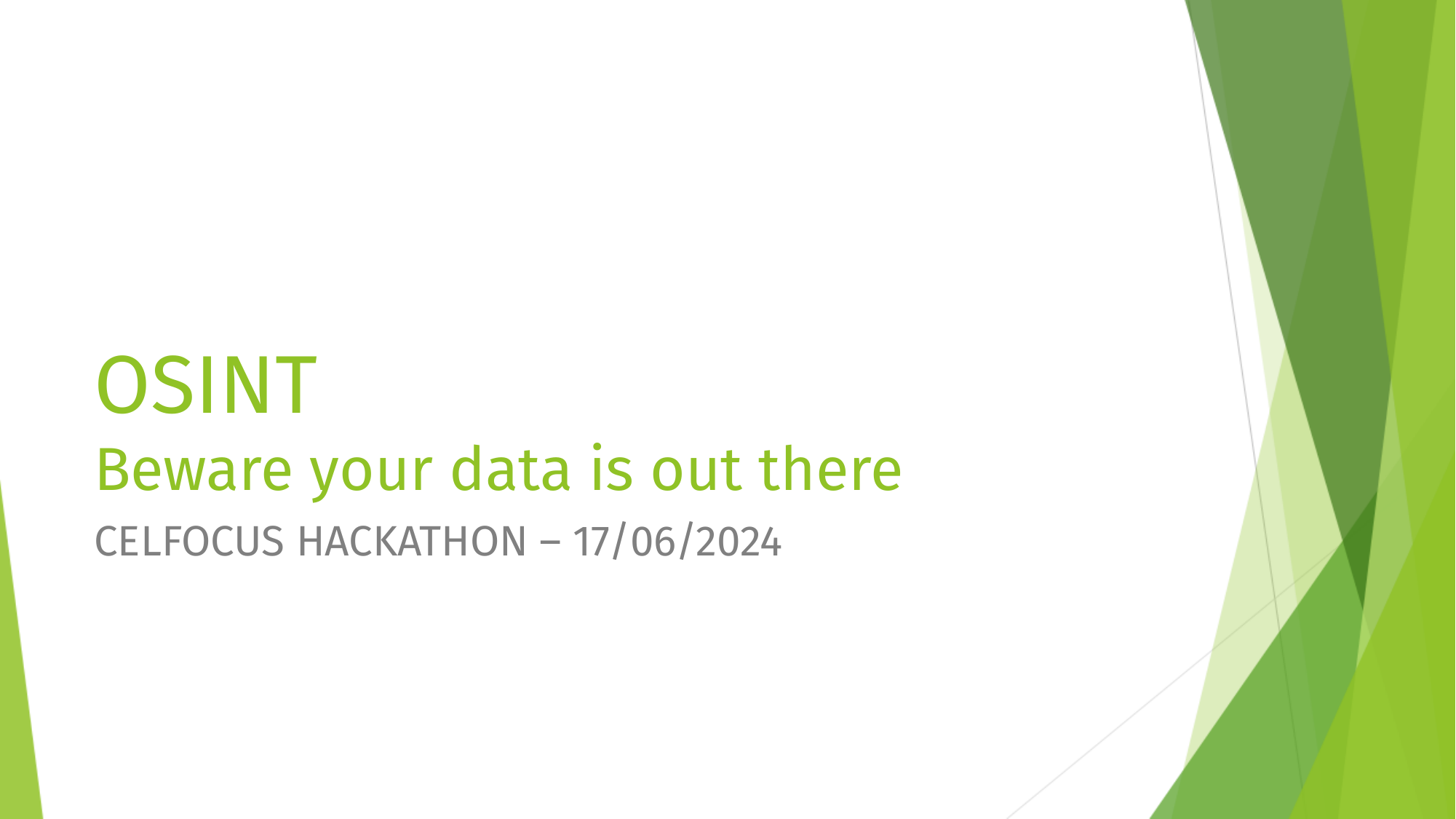

OSINT
Beware your data is out there
CELFOCUS HACKATHON – 17/06/2024